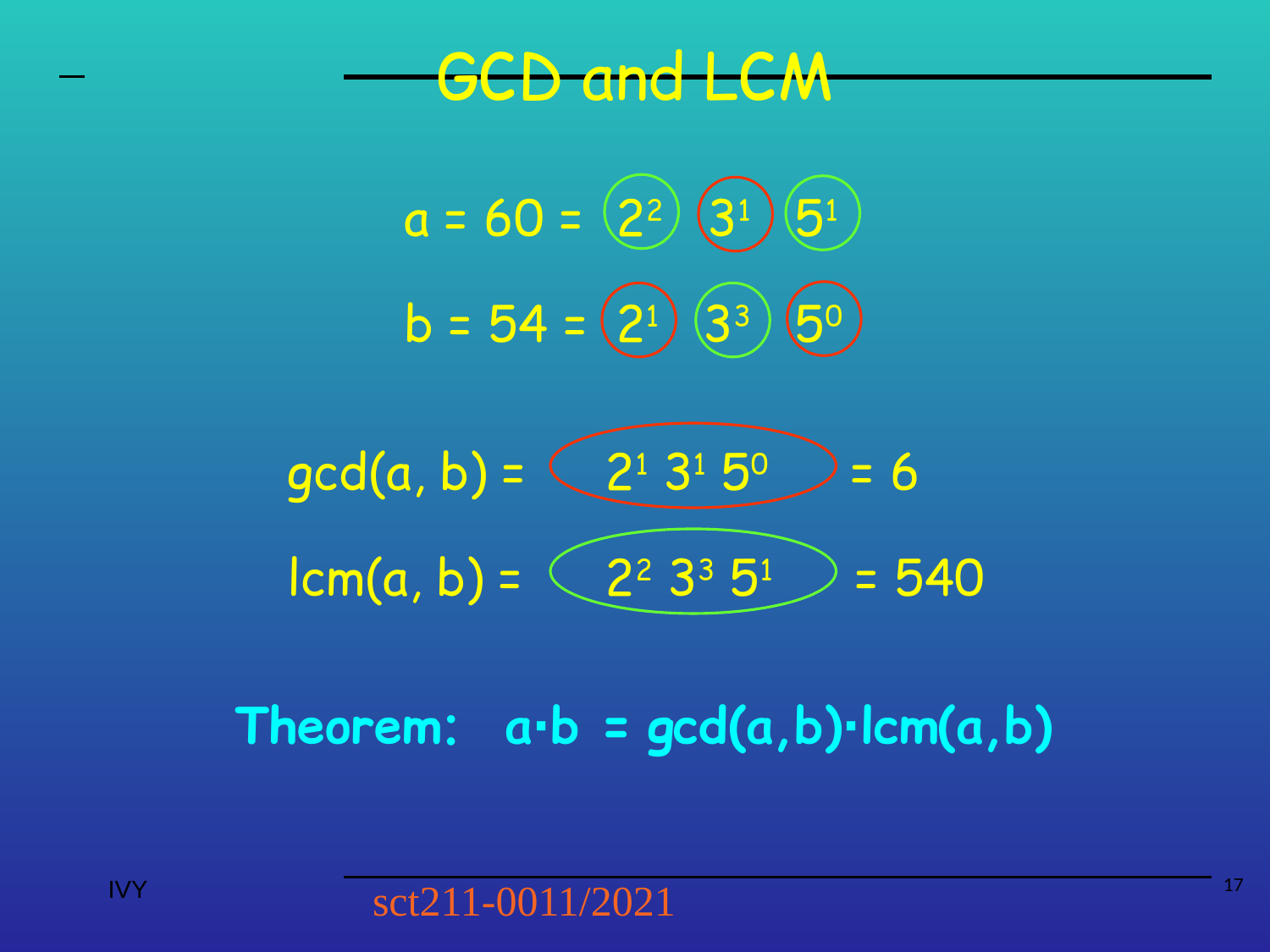

# GCD and LCM

a = 60 =
22   31   51

b = 54 =
21   33   50

gcd(a, b) =
21 31 50      = 6

lcm(a, b) =
22 33 51      = 540
Theorem:  a⋅b =
gcd(a,b)⋅lcm(a,b)
IVY
sct211-0011/2021
17